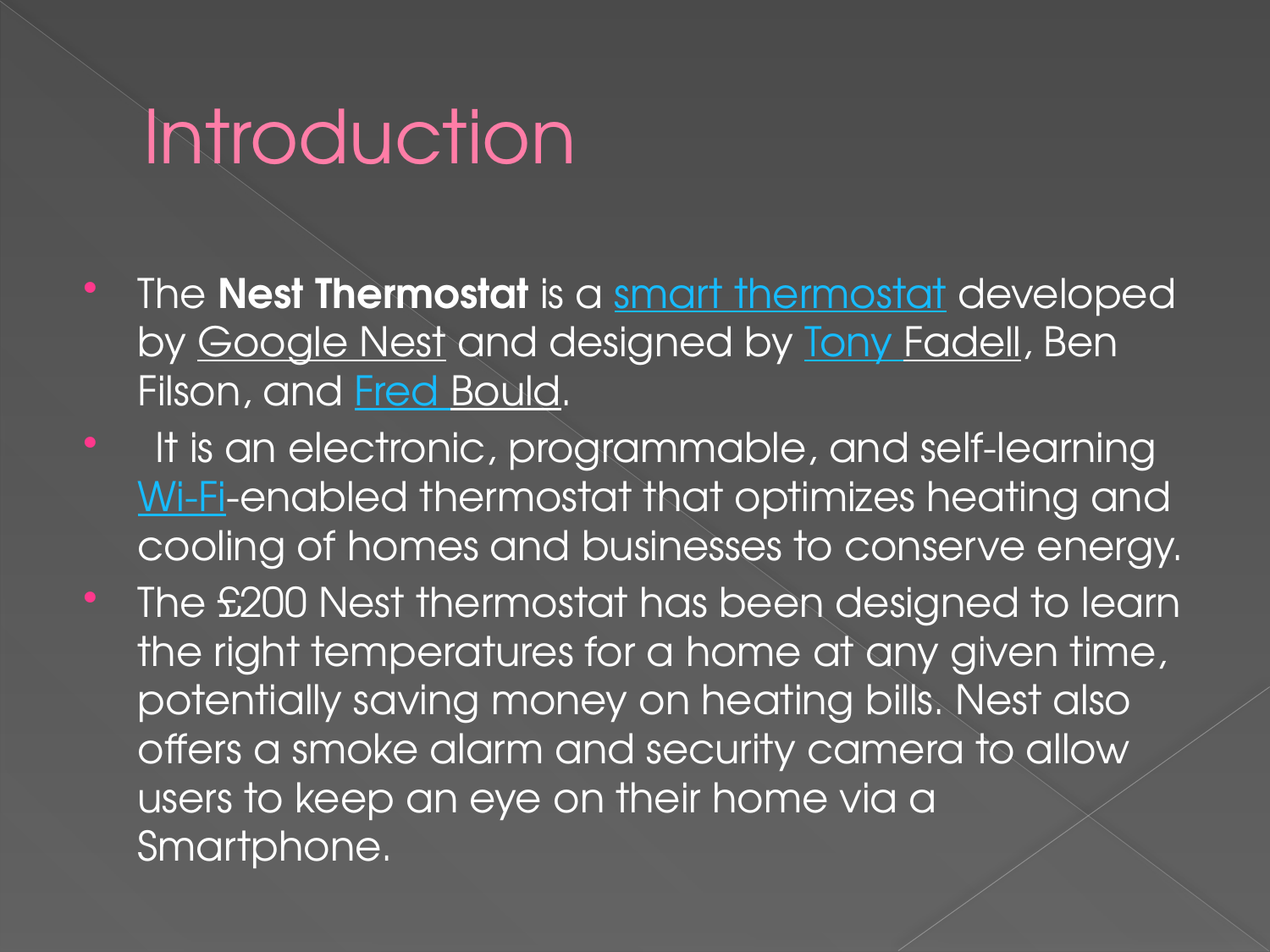

# Introduction
The Nest Thermostat is a smart thermostat developed by Google Nest and designed by Tony Fadell, Ben Filson, and Fred Bould.
  It is an electronic, programmable, and self-learning Wi-Fi-enabled thermostat that optimizes heating and cooling of homes and businesses to conserve energy.
The £200 Nest thermostat has been designed to learn the right temperatures for a home at any given time, potentially saving money on heating bills. Nest also offers a smoke alarm and security camera to allow users to keep an eye on their home via a Smartphone.